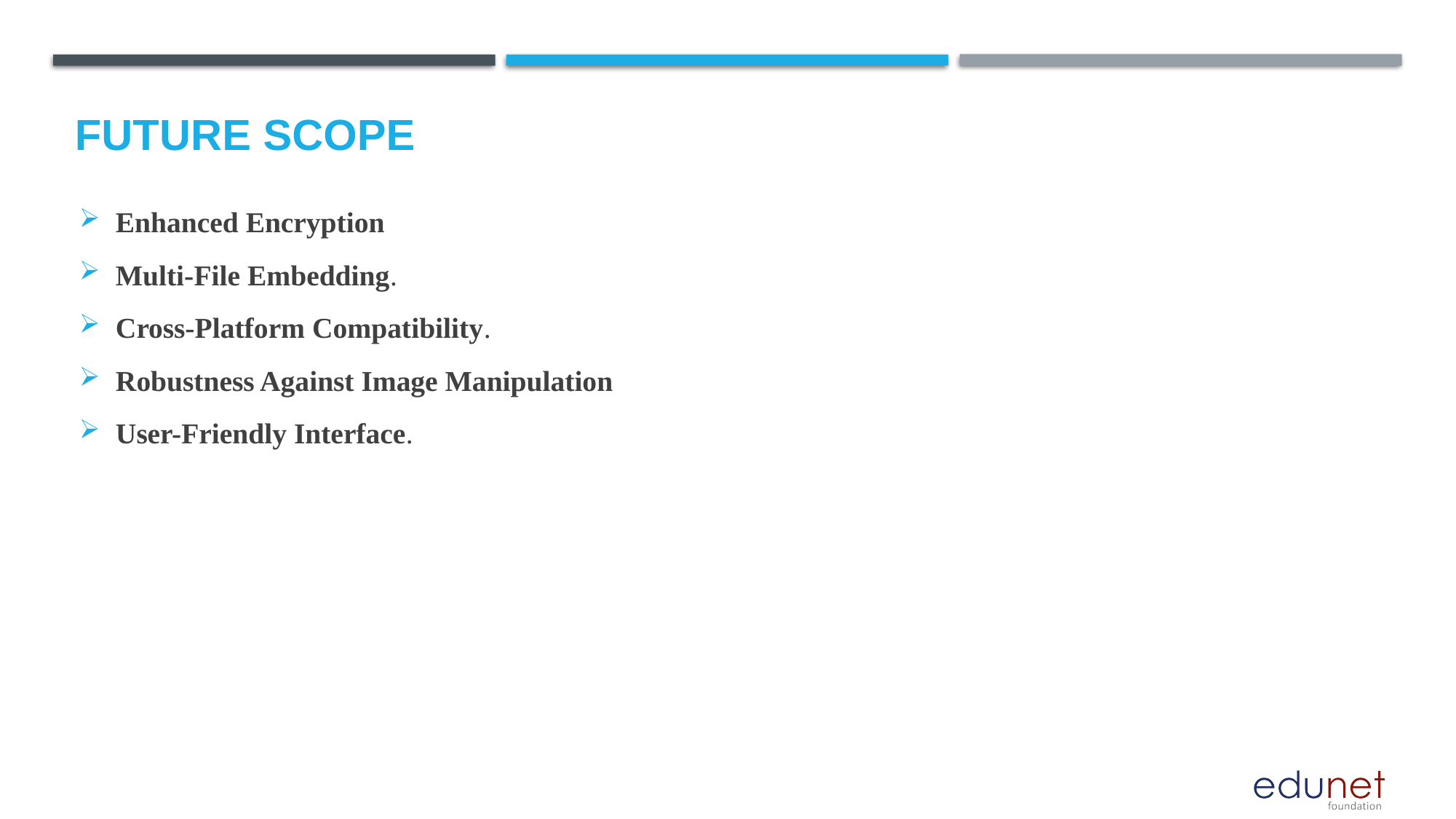

Future scope

Enhanced Encryption
Multi-File Embedding.
Cross-Platform Compatibility.
Robustness Against Image Manipulation
User-Friendly Interface.